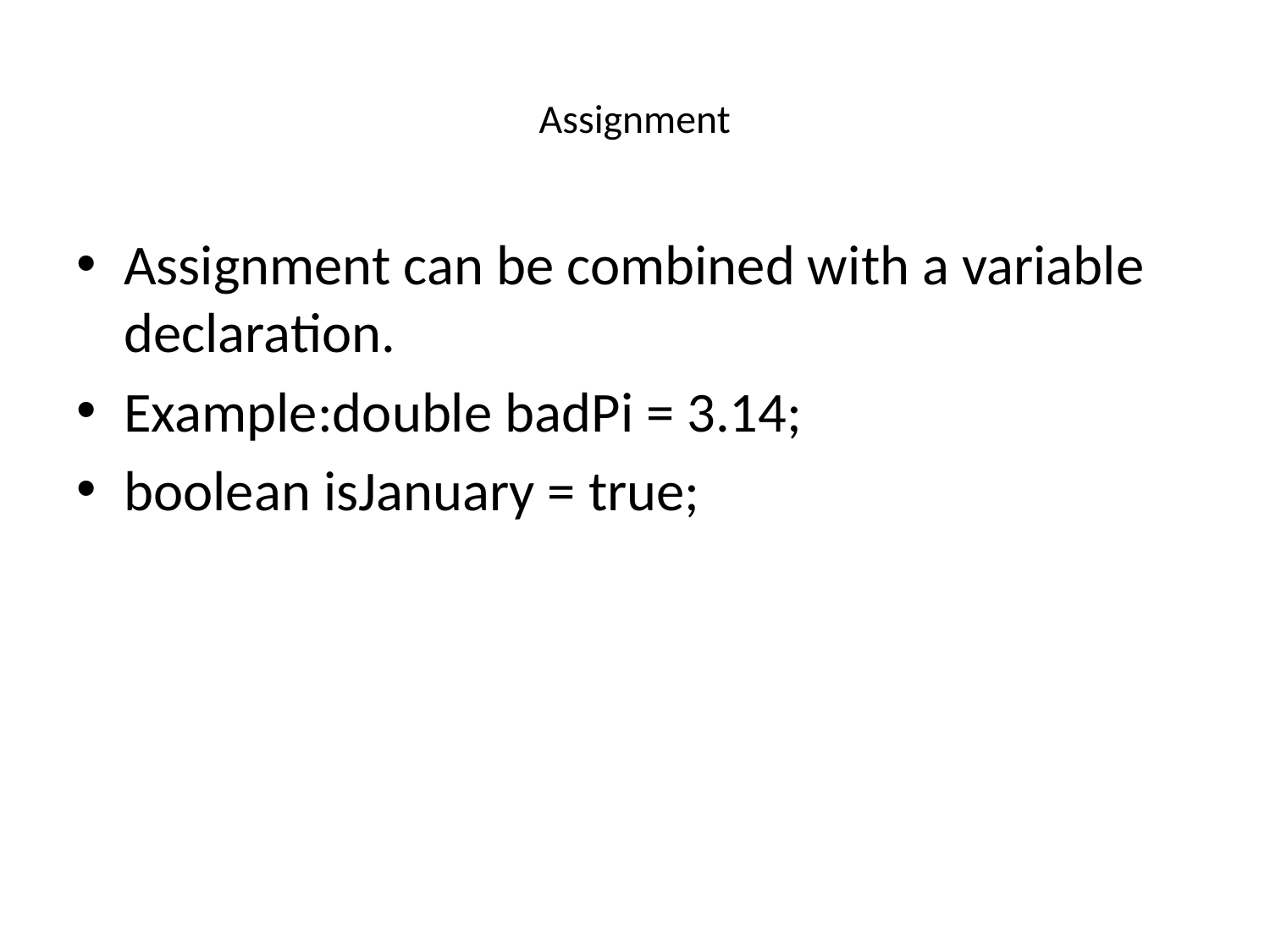

# Assignment
Assignment can be combined with a variable declaration.
Example:double badPi = 3.14;
boolean isJanuary = true;